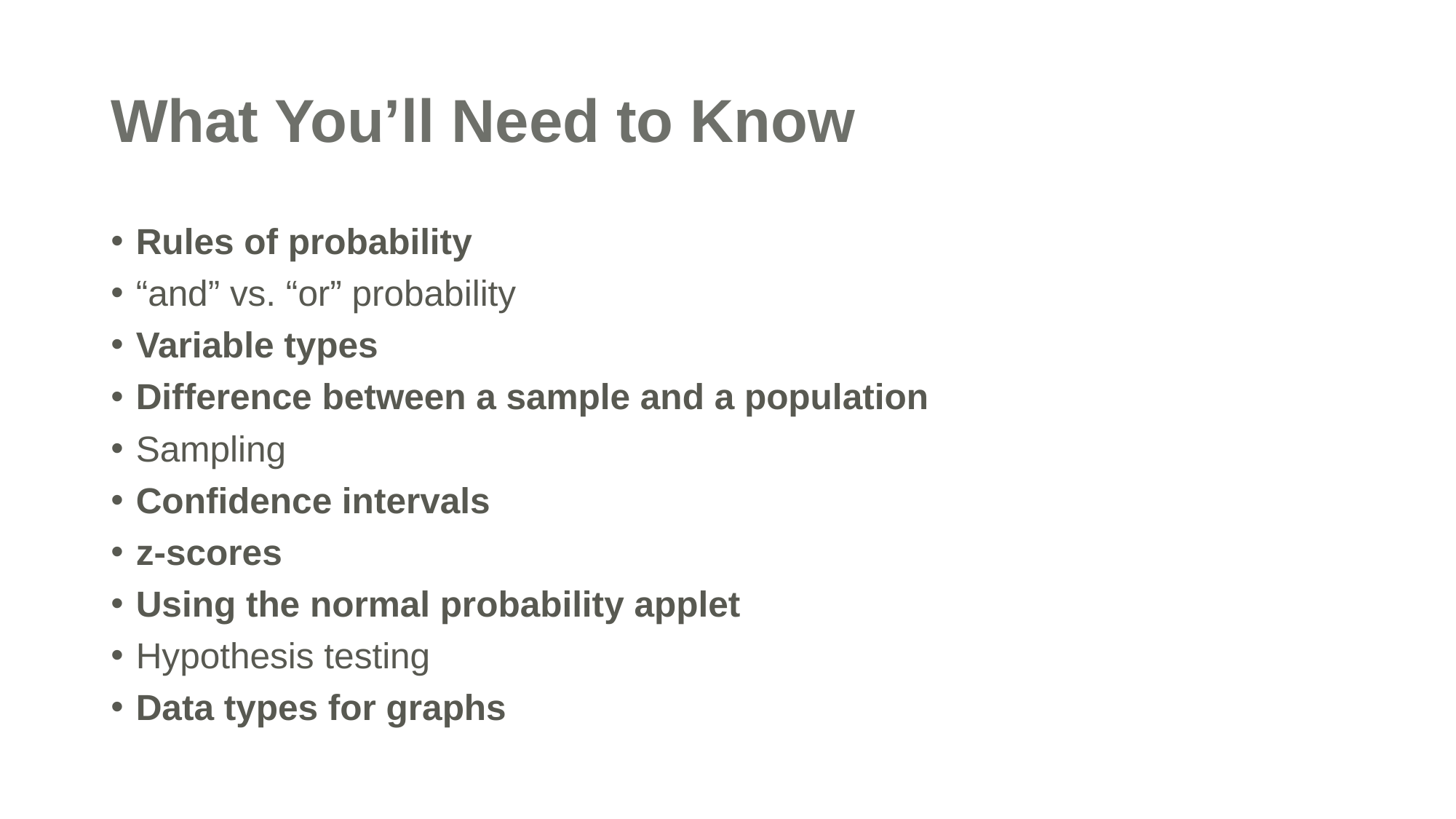

# What You’ll Need to Know
Rules of probability
“and” vs. “or” probability
Variable types
Difference between a sample and a population
Sampling
Confidence intervals
z-scores
Using the normal probability applet
Hypothesis testing
Data types for graphs